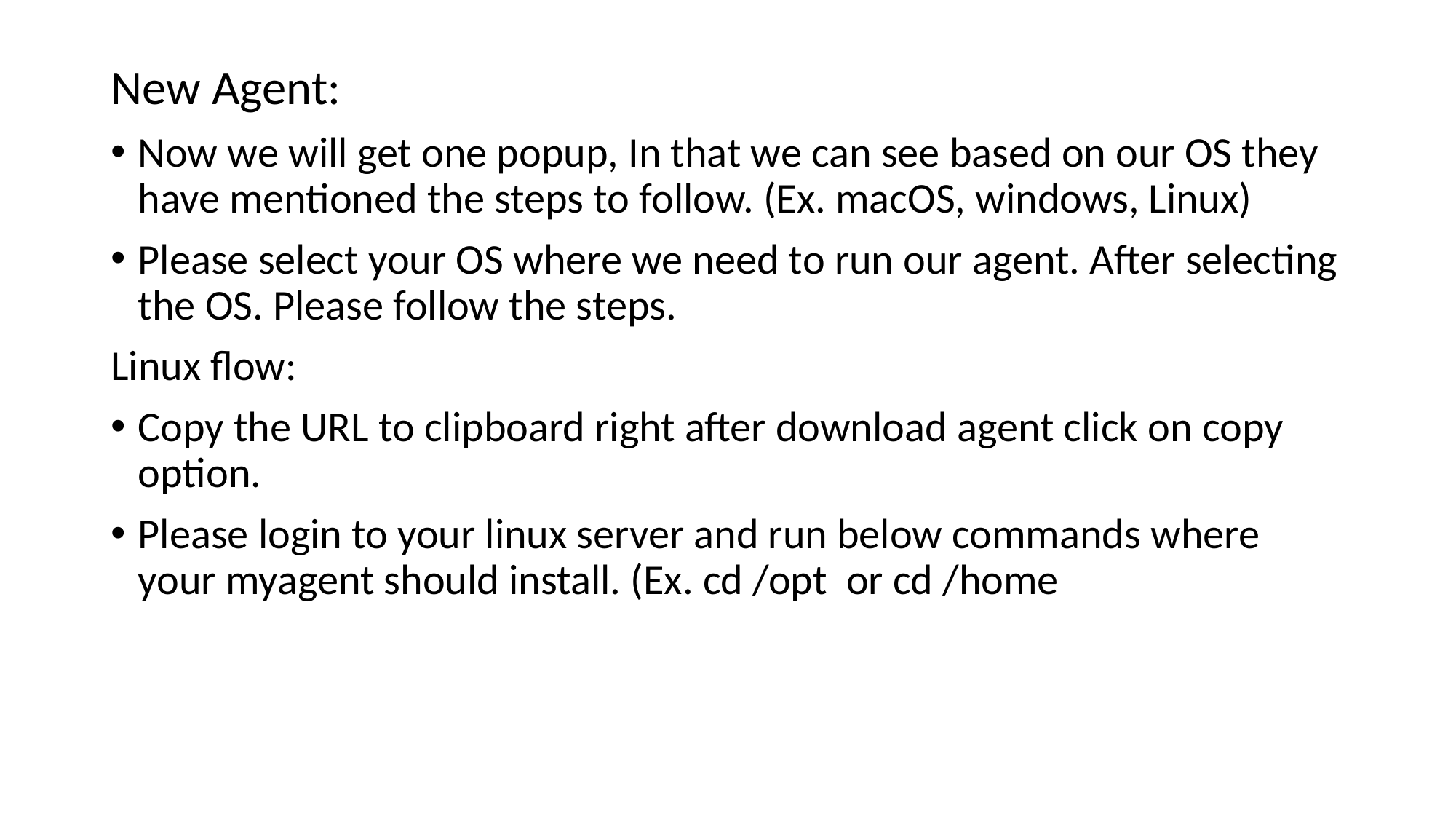

# New Agent:
Now we will get one popup, In that we can see based on our OS they have mentioned the steps to follow. (Ex. macOS, windows, Linux)
Please select your OS where we need to run our agent. After selecting the OS. Please follow the steps.
Linux flow:
Copy the URL to clipboard right after download agent click on copy option.
Please login to your linux server and run below commands where your myagent should install. (Ex. cd /opt  or cd /home